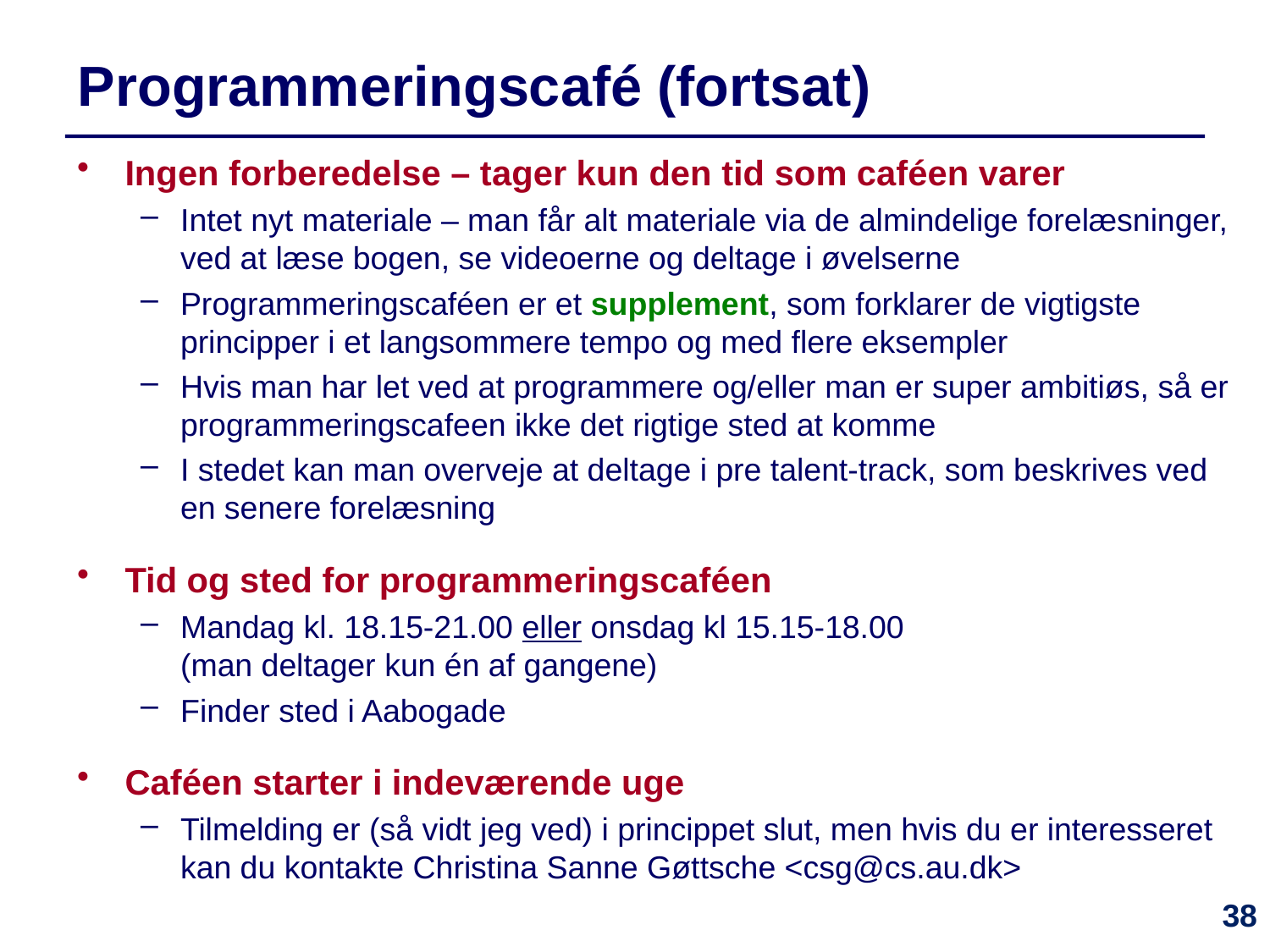

38
# Programmeringscafé (fortsat)
Ingen forberedelse – tager kun den tid som caféen varer
Intet nyt materiale – man får alt materiale via de almindelige forelæsninger, ved at læse bogen, se videoerne og deltage i øvelserne
Programmeringscaféen er et supplement, som forklarer de vigtigste
principper i et langsommere tempo og med flere eksempler
Hvis man har let ved at programmere og/eller man er super ambitiøs, så er programmeringscafeen ikke det rigtige sted at komme
I stedet kan man overveje at deltage i pre talent-track, som beskrives ved en senere forelæsning
Tid og sted for programmeringscaféen
Mandag kl. 18.15-21.00 eller onsdag kl 15.15-18.00
(man deltager kun én af gangene)
Finder sted i Aabogade
Caféen starter i indeværende uge
Tilmelding er (så vidt jeg ved) i princippet slut, men hvis du er interesseret kan du kontakte Christina Sanne Gøttsche <csg@cs.au.dk>